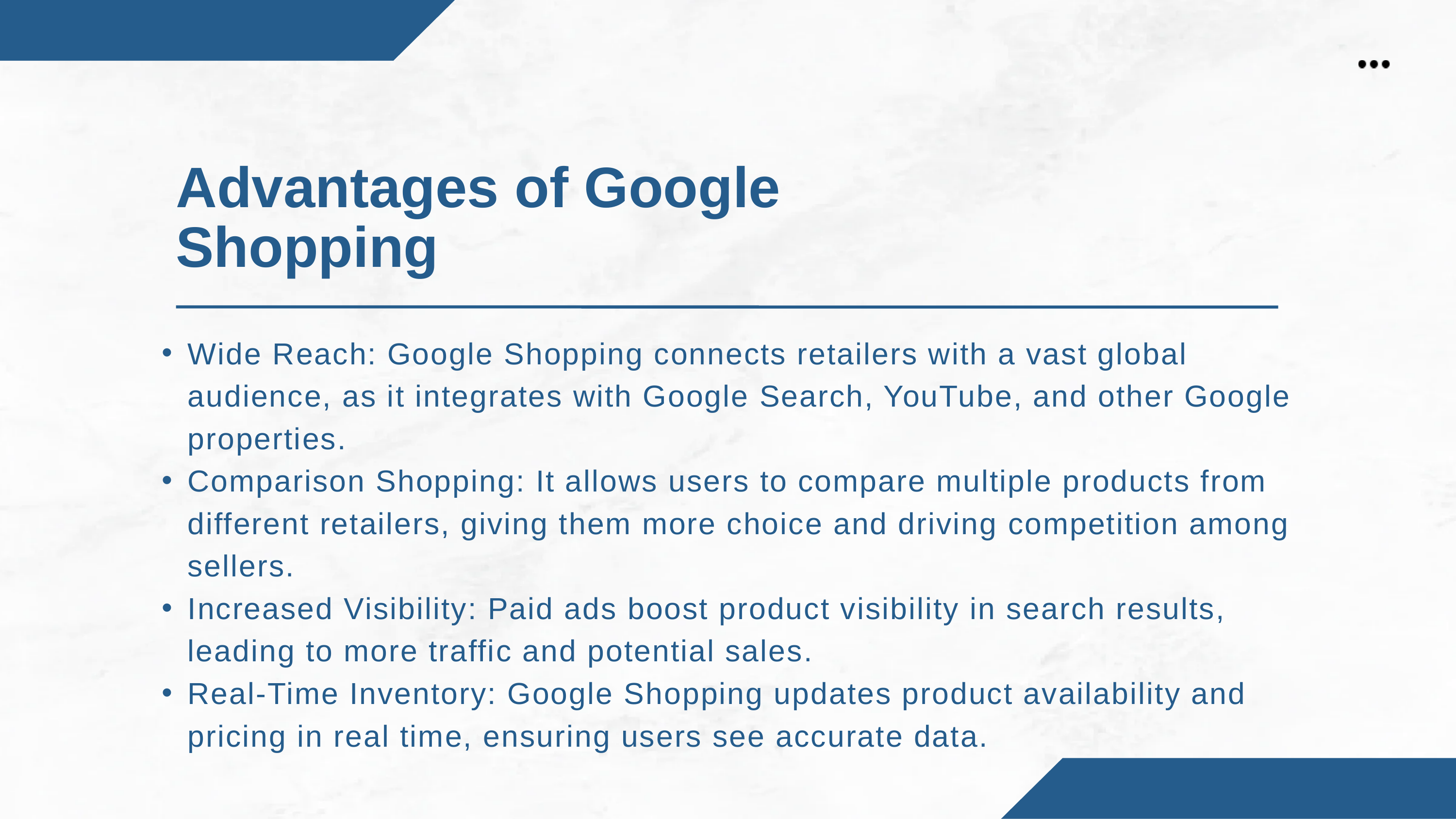

Advantages of Google Shopping

Wide Reach: Google Shopping connects retailers with a vast global audience, as it integrates with Google Search, YouTube, and other Google properties.
Comparison Shopping: It allows users to compare multiple products from different retailers, giving them more choice and driving competition among sellers.
Increased Visibility: Paid ads boost product visibility in search results, leading to more traffic and potential sales.
Real-Time Inventory: Google Shopping updates product availability and pricing in real time, ensuring users see accurate data.